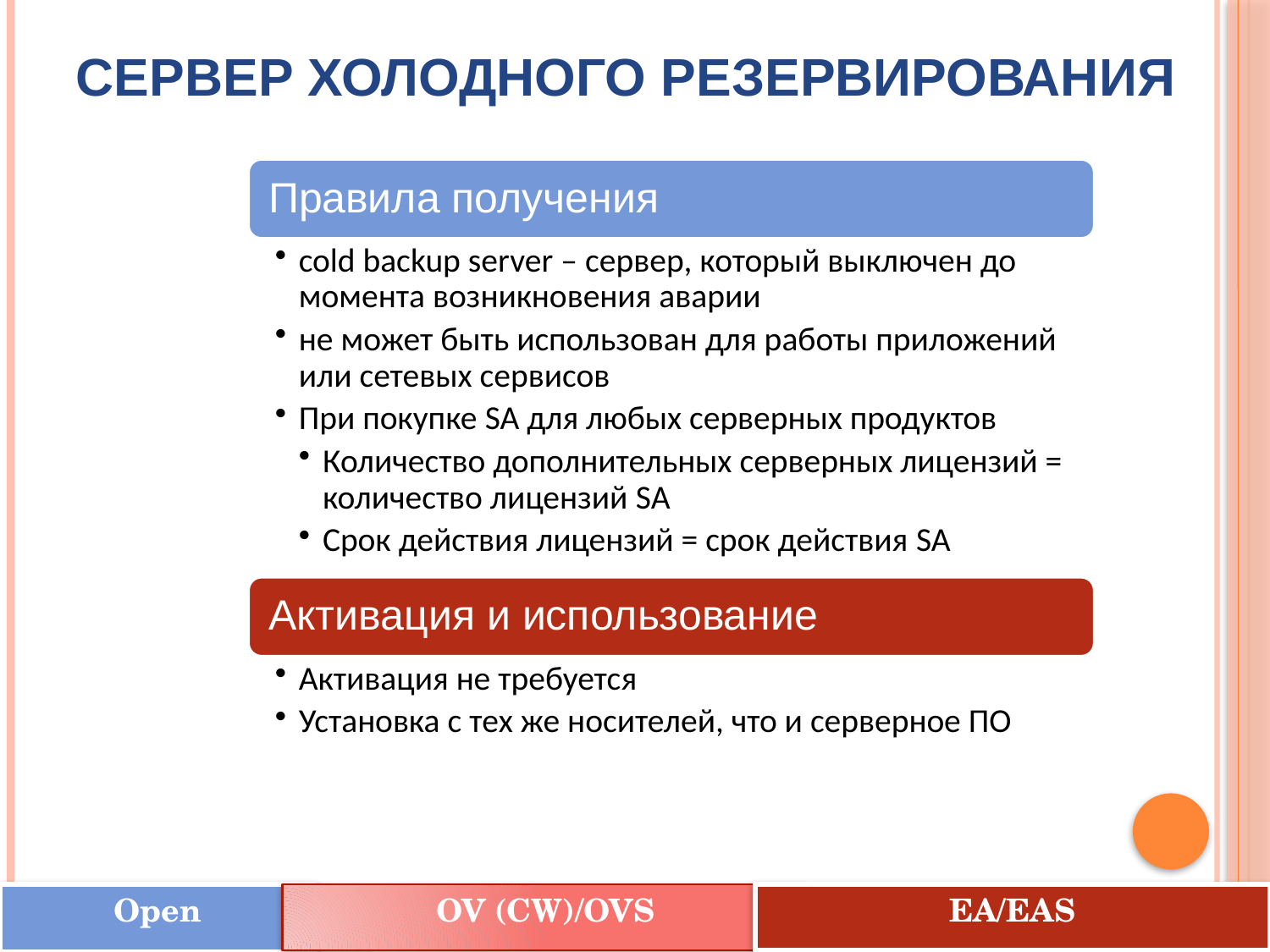

# Сервер холодного резервирования
Правила получения
cold backup server – сервер, который выключен до момента возникновения аварии
не может быть использован для работы приложений
или сетевых сервисов
При покупке SA для любых серверных продуктов
Количество дополнительных серверных лицензий = количество лицензий SА
Срок действия лицензий = срок действия SA
Активация и использование
Активация не требуется
Установка с тех же носителей, что и серверное ПО
Open
OV (CW)/OVS
EA/EAS